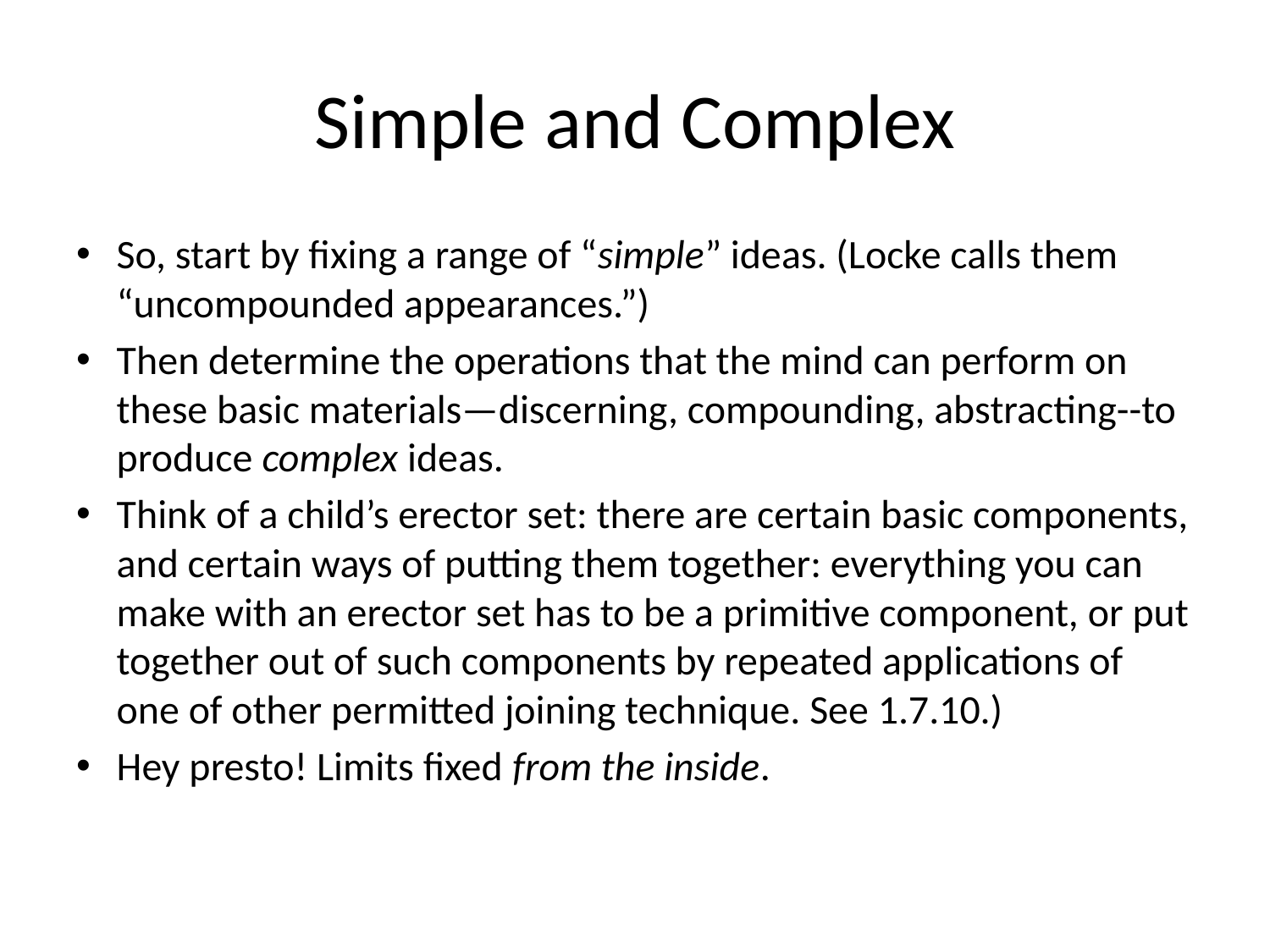

# Simple and Complex
So, start by fixing a range of “simple” ideas. (Locke calls them “uncompounded appearances.”)
Then determine the operations that the mind can perform on these basic materials—discerning, compounding, abstracting--to produce complex ideas.
Think of a child’s erector set: there are certain basic components, and certain ways of putting them together: everything you can make with an erector set has to be a primitive component, or put together out of such components by repeated applications of one of other permitted joining technique. See 1.7.10.)
Hey presto! Limits fixed from the inside.